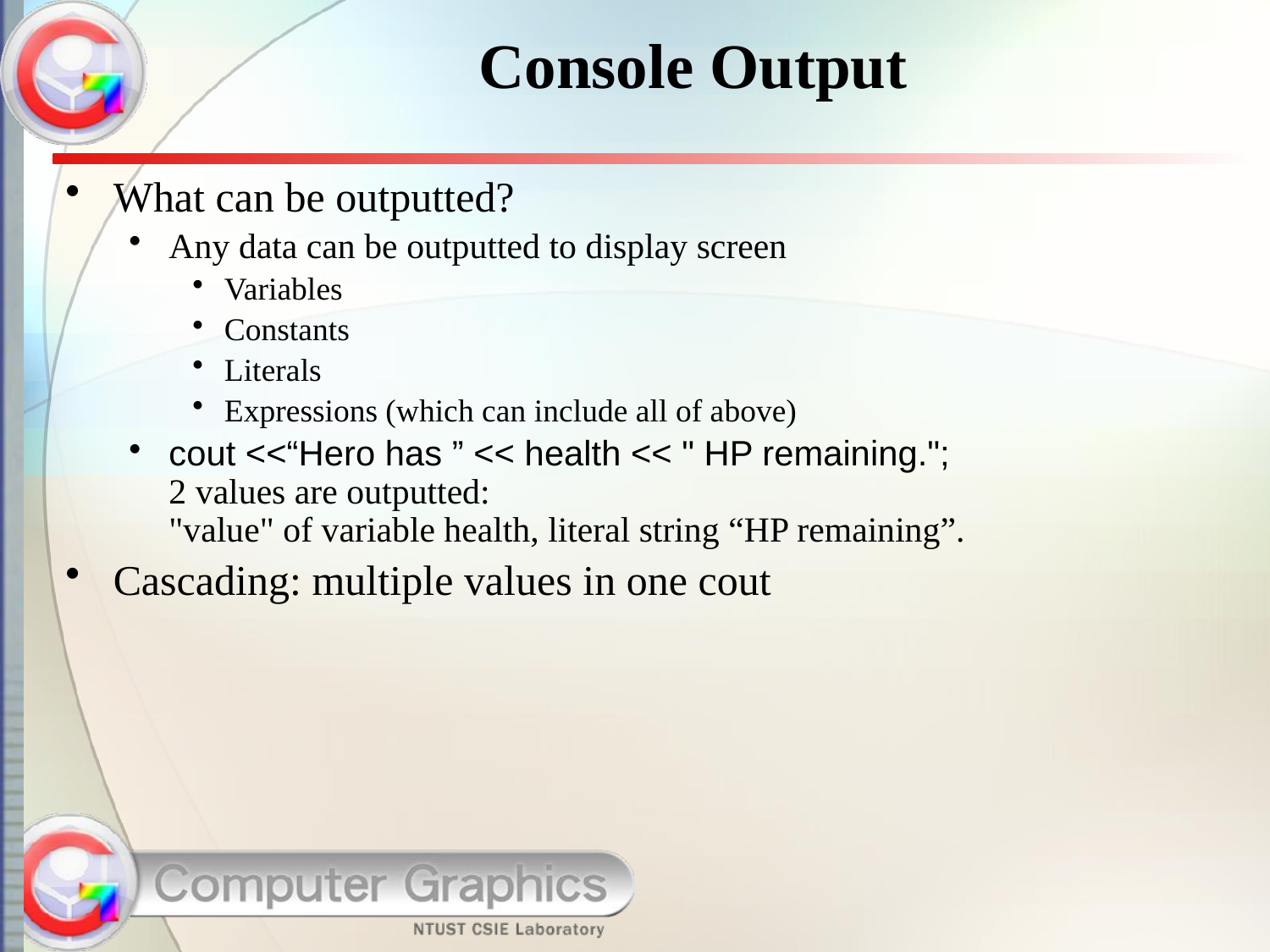

# Console Output
What can be outputted?
Any data can be outputted to display screen
Variables
Constants
Literals
Expressions (which can include all of above)
cout <<“Hero has ” << health << " HP remaining.";
2 values are outputted:
"value" of variable health, literal string “HP remaining”.
Cascading: multiple values in one cout